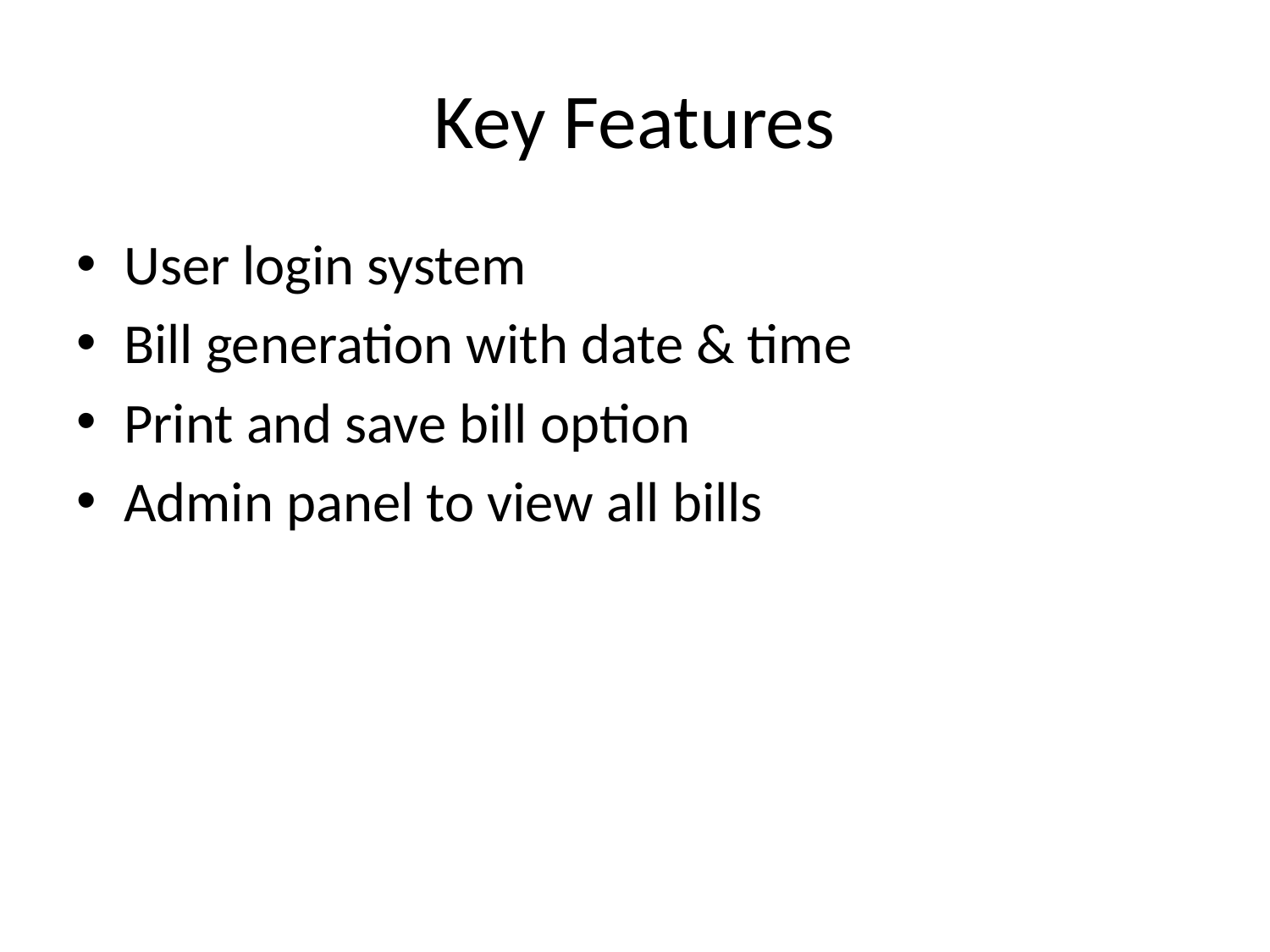

# Key Features
User login system
Bill generation with date & time
Print and save bill option
Admin panel to view all bills